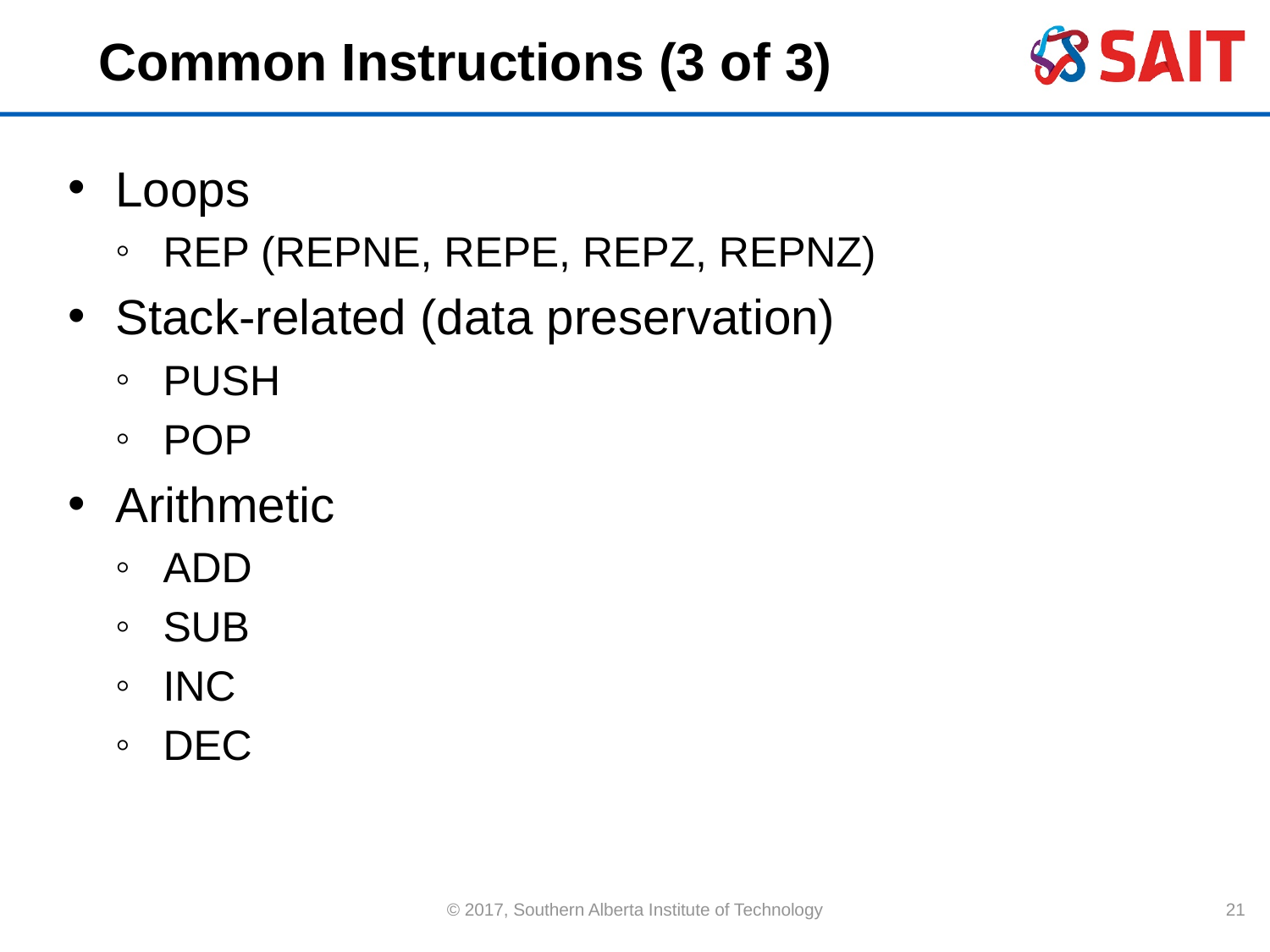

# Common Instructions (3 of 3)
Loops
REP (REPNE, REPE, REPZ, REPNZ)
Stack-related (data preservation)
PUSH
POP
Arithmetic
ADD
SUB
INC
DEC